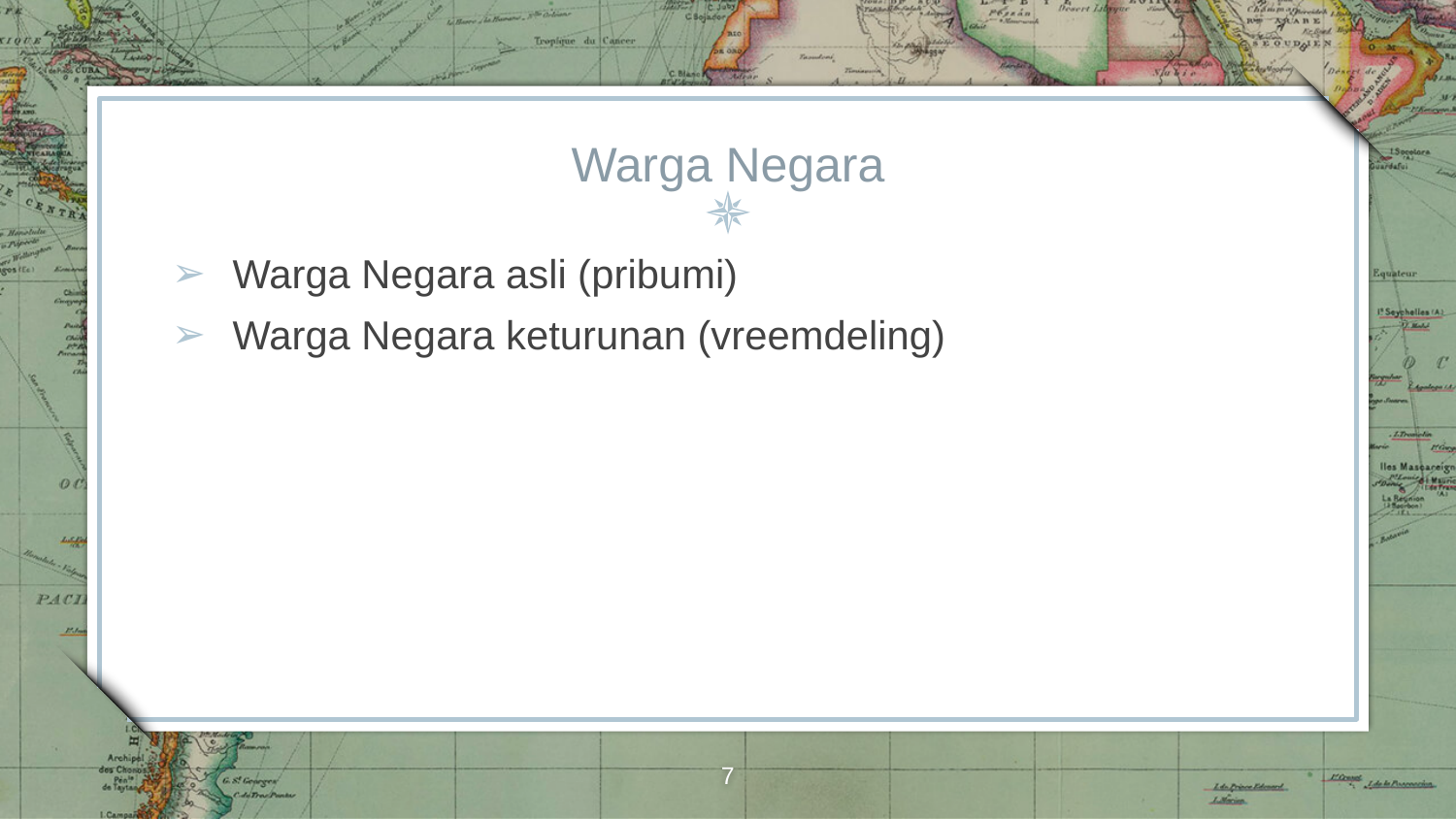

# Warga Negara
Warga Negara asli (pribumi)
Warga Negara keturunan (vreemdeling)
7